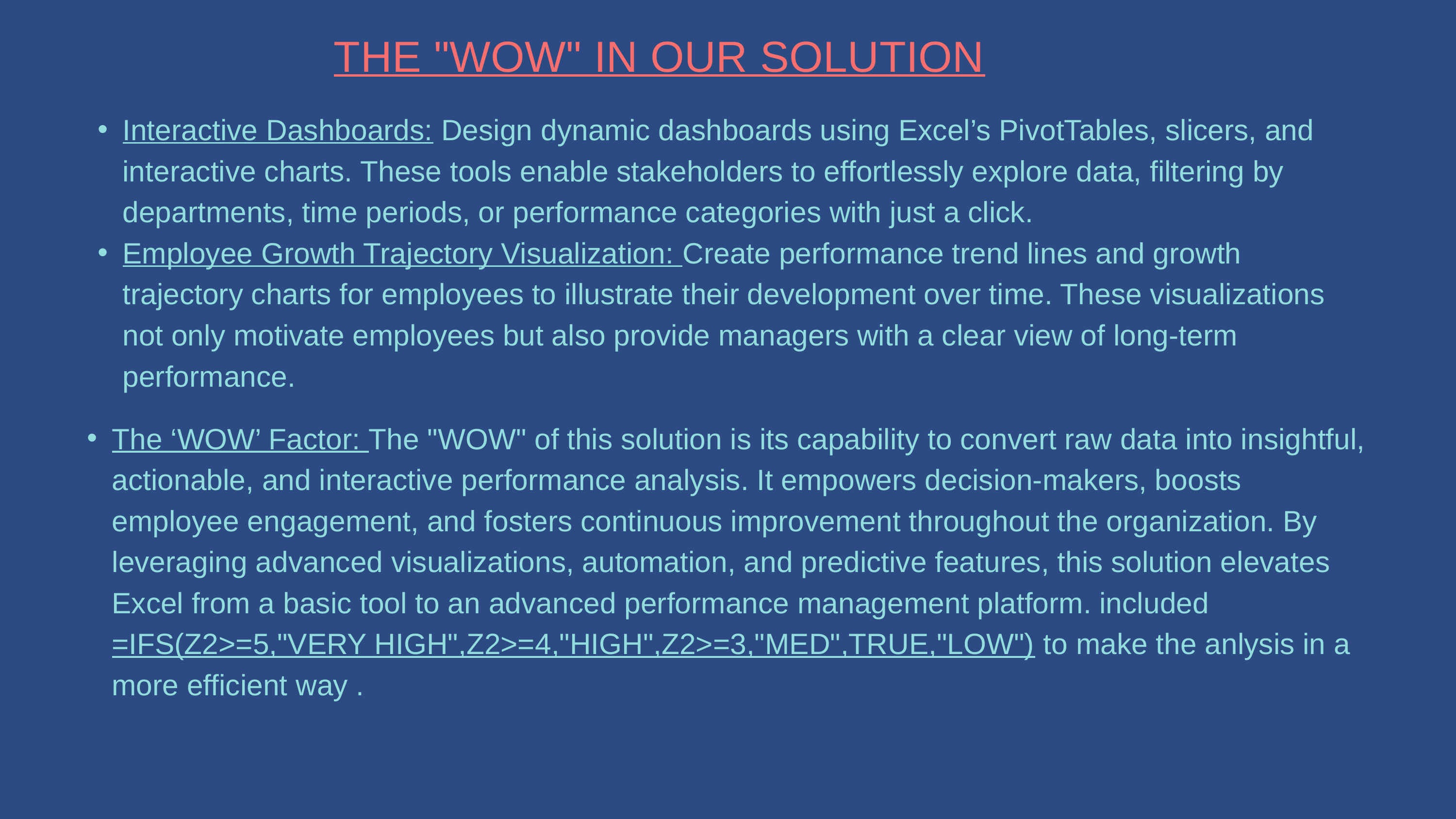

THE "WOW" IN OUR SOLUTION
Interactive Dashboards: Design dynamic dashboards using Excel’s PivotTables, slicers, and interactive charts. These tools enable stakeholders to effortlessly explore data, filtering by departments, time periods, or performance categories with just a click.
Employee Growth Trajectory Visualization: Create performance trend lines and growth trajectory charts for employees to illustrate their development over time. These visualizations not only motivate employees but also provide managers with a clear view of long-term performance.
The ‘WOW’ Factor: The "WOW" of this solution is its capability to convert raw data into insightful, actionable, and interactive performance analysis. It empowers decision-makers, boosts employee engagement, and fosters continuous improvement throughout the organization. By leveraging advanced visualizations, automation, and predictive features, this solution elevates Excel from a basic tool to an advanced performance management platform. included =IFS(Z2>=5,"VERY HIGH",Z2>=4,"HIGH",Z2>=3,"MED",TRUE,"LOW") to make the anlysis in a more efficient way .